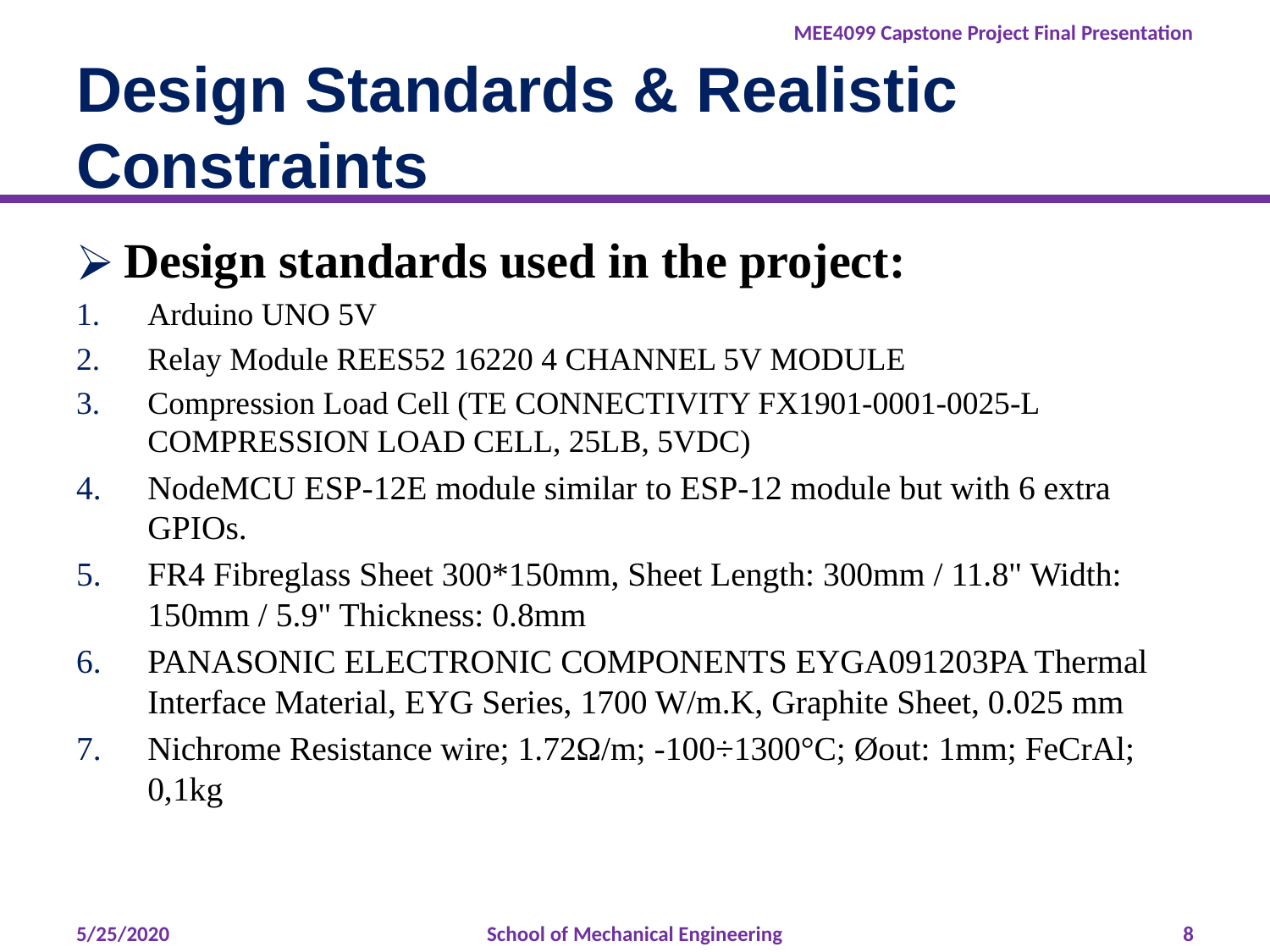

# Design Standards & Realistic Constraints
Design standards used in the project:
Arduino UNO 5V
Relay Module REES52 16220 4 CHANNEL 5V MODULE
Compression Load Cell (TE CONNECTIVITY FX1901-0001-0025-L COMPRESSION LOAD CELL, 25LB, 5VDC)
NodeMCU ESP-12E module similar to ESP-12 module but with 6 extra GPIOs.
FR4 Fibreglass Sheet 300*150mm, Sheet Length: 300mm / 11.8" Width: 150mm / 5.9" Thickness: 0.8mm
PANASONIC ELECTRONIC COMPONENTS EYGA091203PA Thermal Interface Material, EYG Series, 1700 W/m.K, Graphite Sheet, 0.025 mm
Nichrome Resistance wire; 1.72Ω/m; -100÷1300°C; Øout: 1mm; FeCrAl; 0,1kg

5/25/2020
School of Mechanical Engineering
8